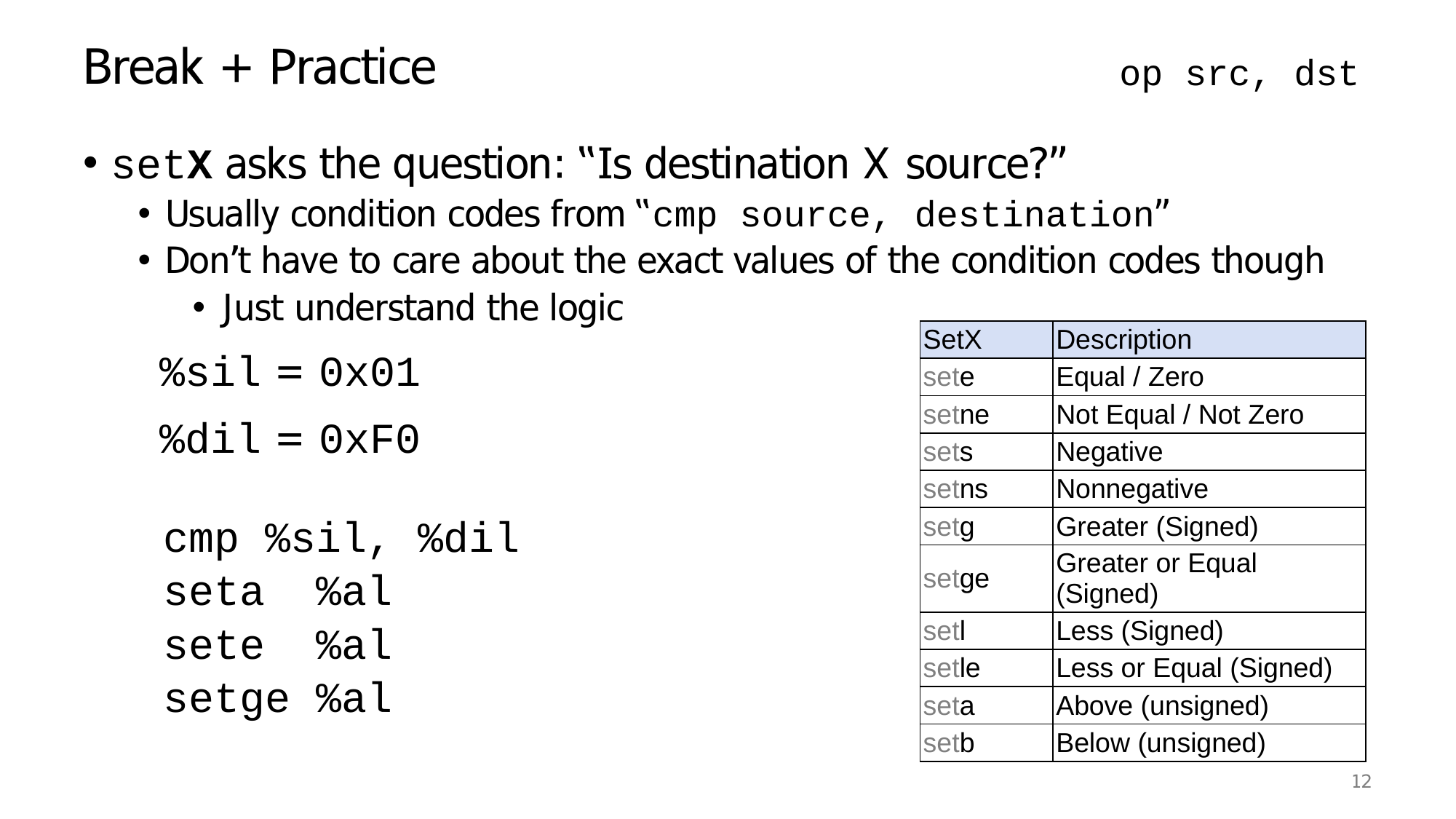

# Break + Practice
op src, dst
setX asks the question: “Is destination X source?”
Usually condition codes from “cmp source, destination”
Don’t have to care about the exact values of the condition codes though
Just understand the logic
   %sil = 0x01
   %dil = 0xF0
 cmp %sil, %dil
 seta  %al
 sete  %al
 setge %al
| SetX | Description |
| --- | --- |
| sete | Equal / Zero |
| setne | Not Equal / Not Zero |
| sets | Negative |
| setns | Nonnegative |
| setg | Greater (Signed) |
| setge | Greater or Equal (Signed) |
| setl | Less (Signed) |
| setle | Less or Equal (Signed) |
| seta | Above (unsigned) |
| setb | Below (unsigned) |
12